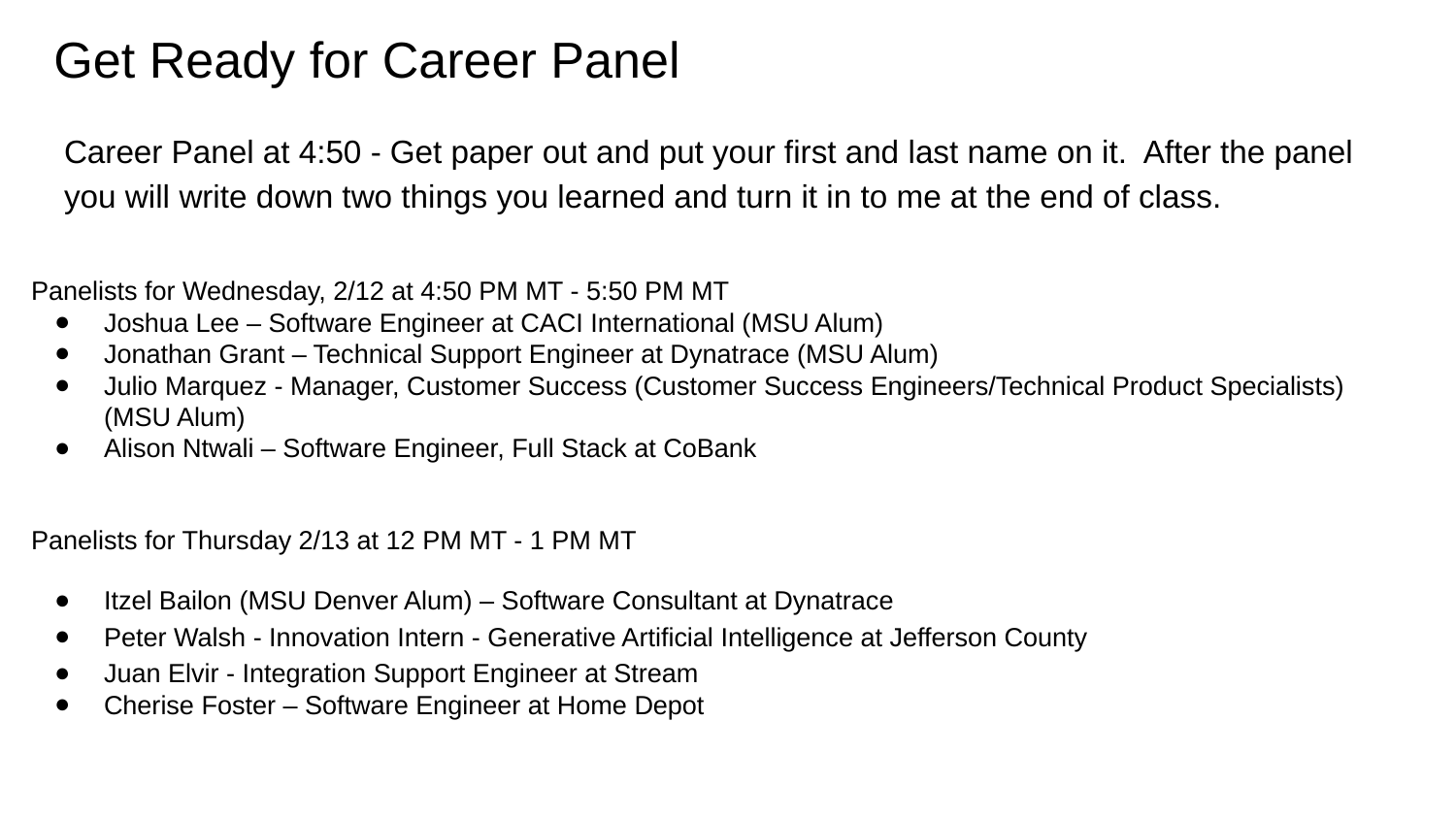

# Get Ready for Career Panel
Career Panel at 4:50 - Get paper out and put your first and last name on it.  After the panel you will write down two things you learned and turn it in to me at the end of class.
Panelists for Wednesday, 2/12 at 4:50 PM MT - 5:50 PM MT
Joshua Lee – Software Engineer at CACI International (MSU Alum)
Jonathan Grant – Technical Support Engineer at Dynatrace (MSU Alum)
Julio Marquez - Manager, Customer Success (Customer Success Engineers/Technical Product Specialists) (MSU Alum)
Alison Ntwali – Software Engineer, Full Stack at CoBank

Panelists for Thursday 2/13 at 12 PM MT - 1 PM MT
Itzel Bailon (MSU Denver Alum) – Software Consultant at Dynatrace
Peter Walsh - Innovation Intern - Generative Artificial Intelligence at Jefferson County
Juan Elvir - Integration Support Engineer at Stream
Cherise Foster – Software Engineer at Home Depot